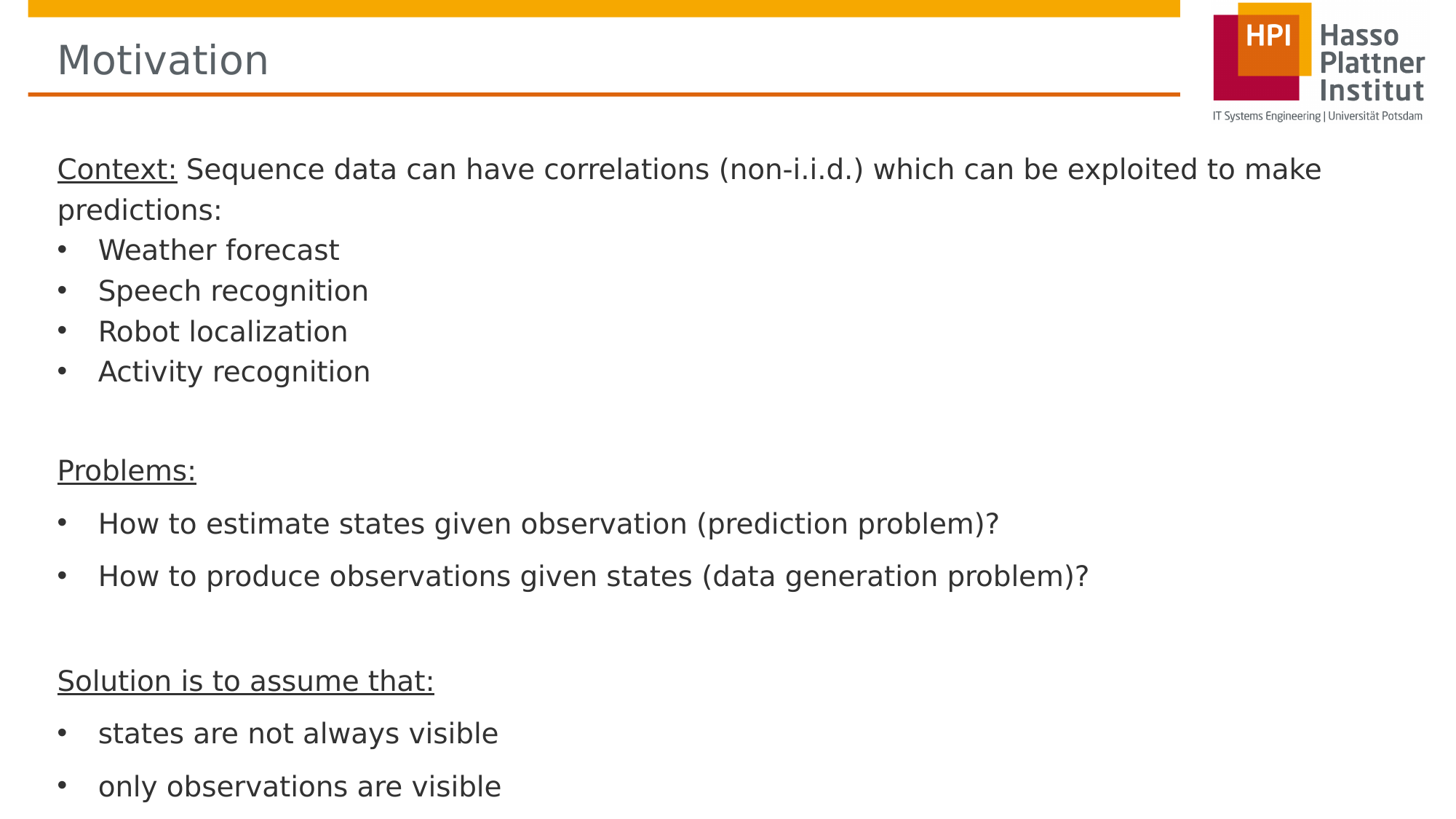

# Motivation
Context: Sequence data can have correlations (non-i.i.d.) which can be exploited to make predictions:
Weather forecast
Speech recognition
Robot localization
Activity recognition

Problems:
How to estimate states given observation (prediction problem)?
How to produce observations given states (data generation problem)?

Solution is to assume that:
states are not always visible
only observations are visible